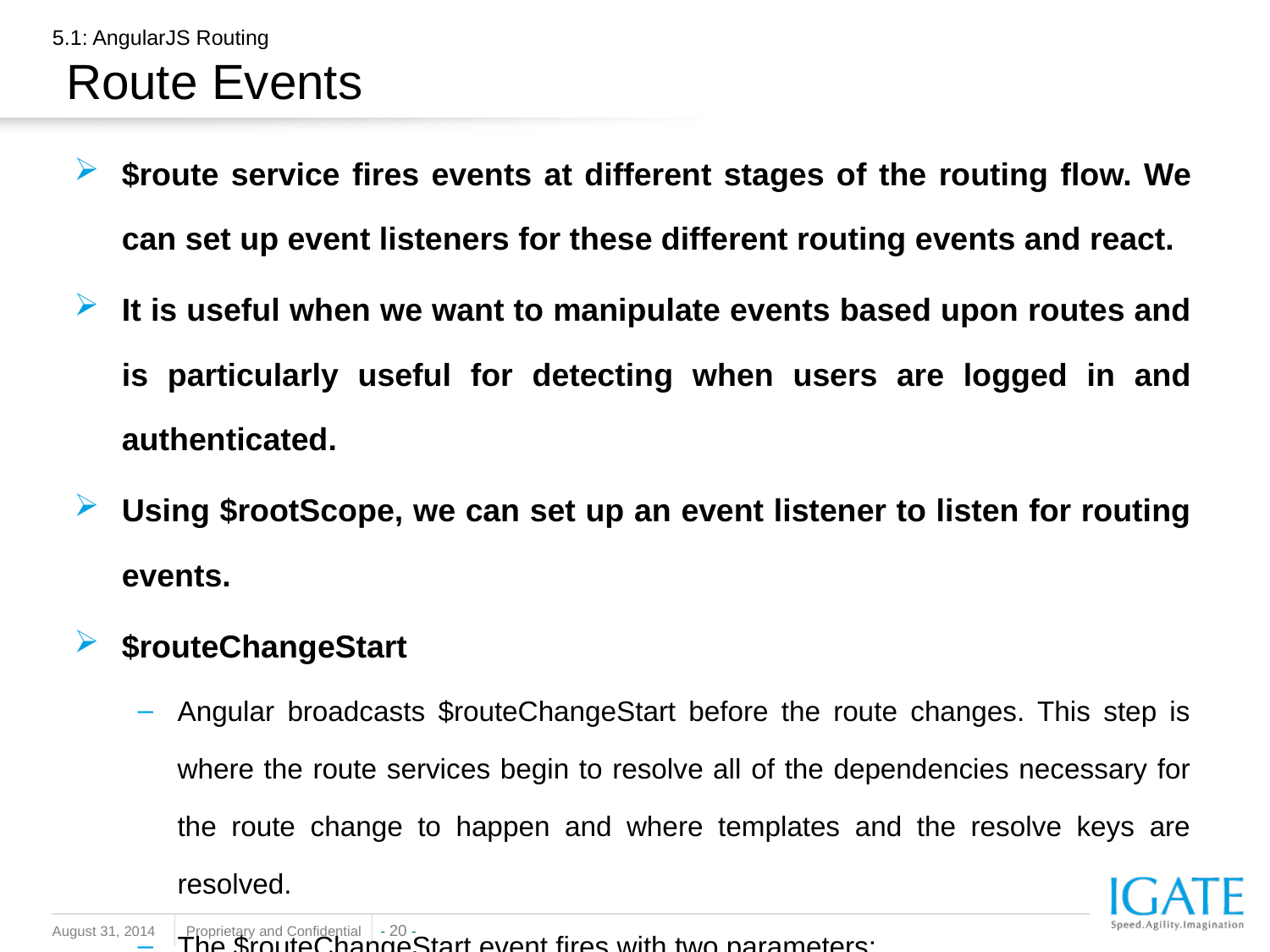

# 5.1: AngularJS Routing Route Events
$route service fires events at different stages of the routing flow. We can set up event listeners for these different routing events and react.
It is useful when we want to manipulate events based upon routes and is particularly useful for detecting when users are logged in and authenticated.
Using $rootScope, we can set up an event listener to listen for routing events.
$routeChangeStart
Angular broadcasts $routeChangeStart before the route changes. This step is where the route services begin to resolve all of the dependencies necessary for the route change to happen and where templates and the resolve keys are resolved.
The $routeChangeStart event fires with two parameters:
The next URL to which we are attempting to navigate
 The URL that we are on before the route change